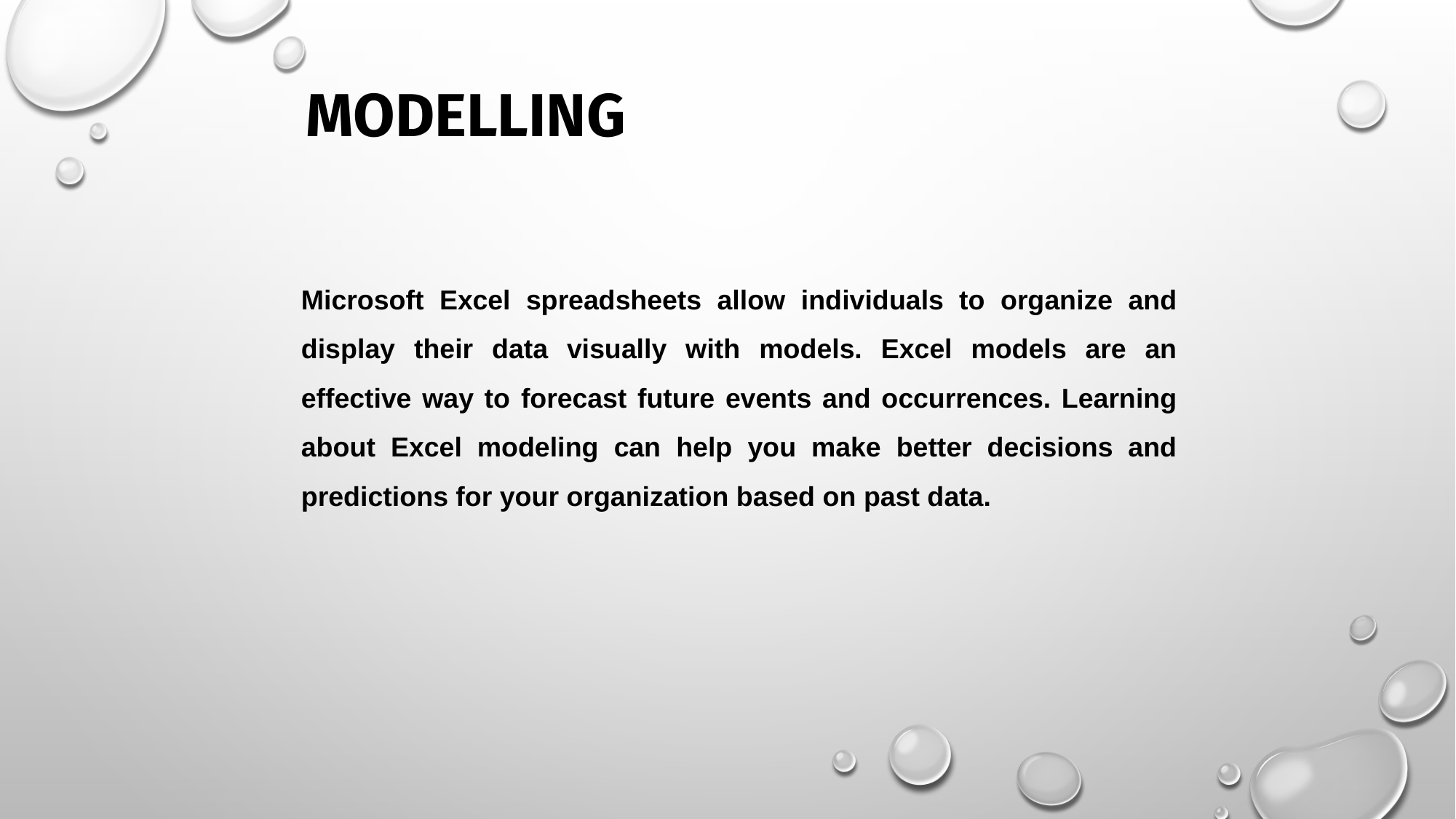

MODELLING
Microsoft Excel spreadsheets allow individuals to organize and display their data visually with models. Excel models are an effective way to forecast future events and occurrences. Learning about Excel modeling can help you make better decisions and predictions for your organization based on past data.